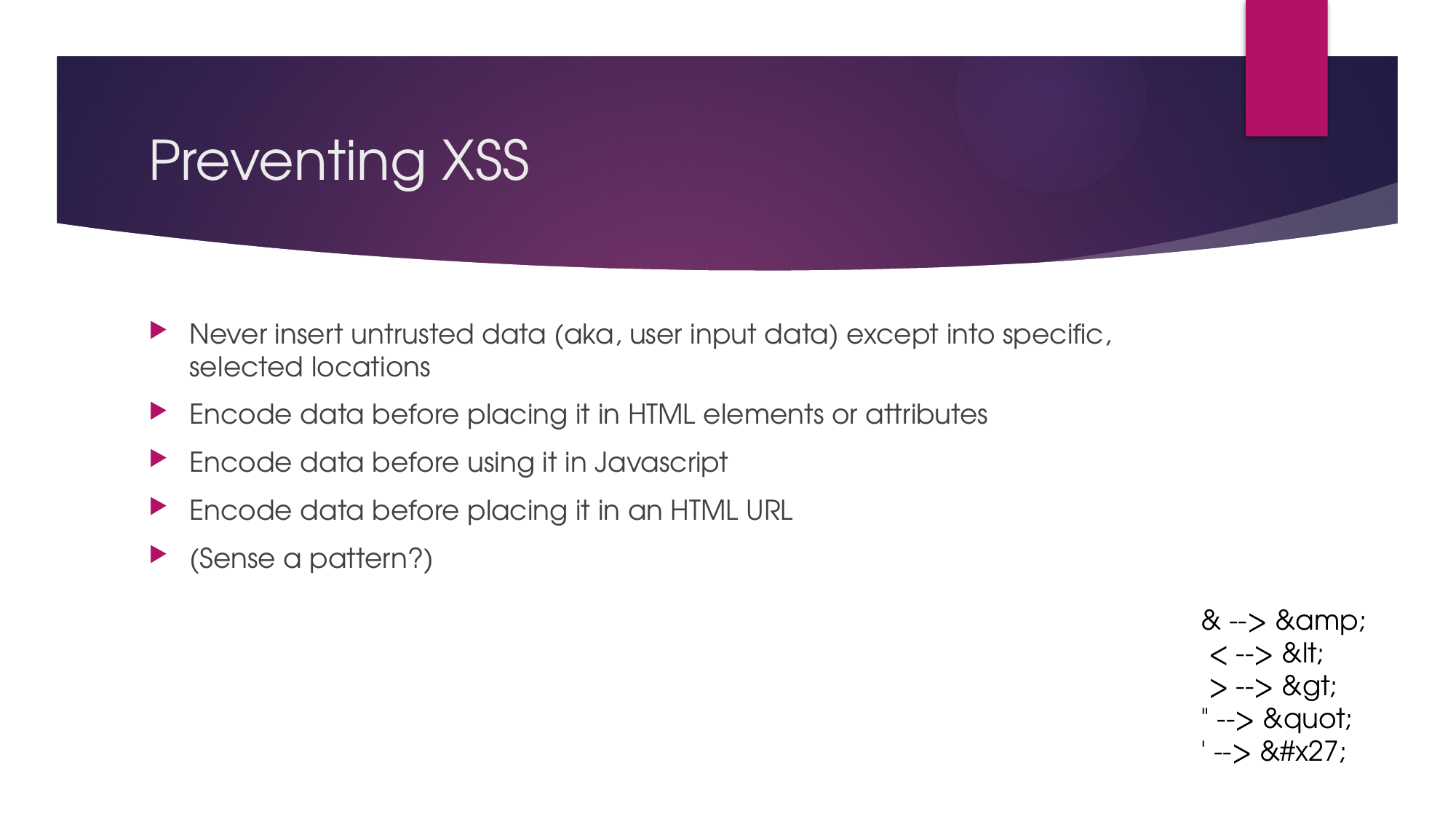

# Preventing XSS
Never insert untrusted data (aka, user input data) except into specific, selected locations
Encode data before placing it in HTML elements or attributes
Encode data before using it in Javascript
Encode data before placing it in an HTML URL
(Sense a pattern?)
& --> &amp;
 < --> &lt;
 > --> &gt;
" --> &quot;
' --> &#x27;